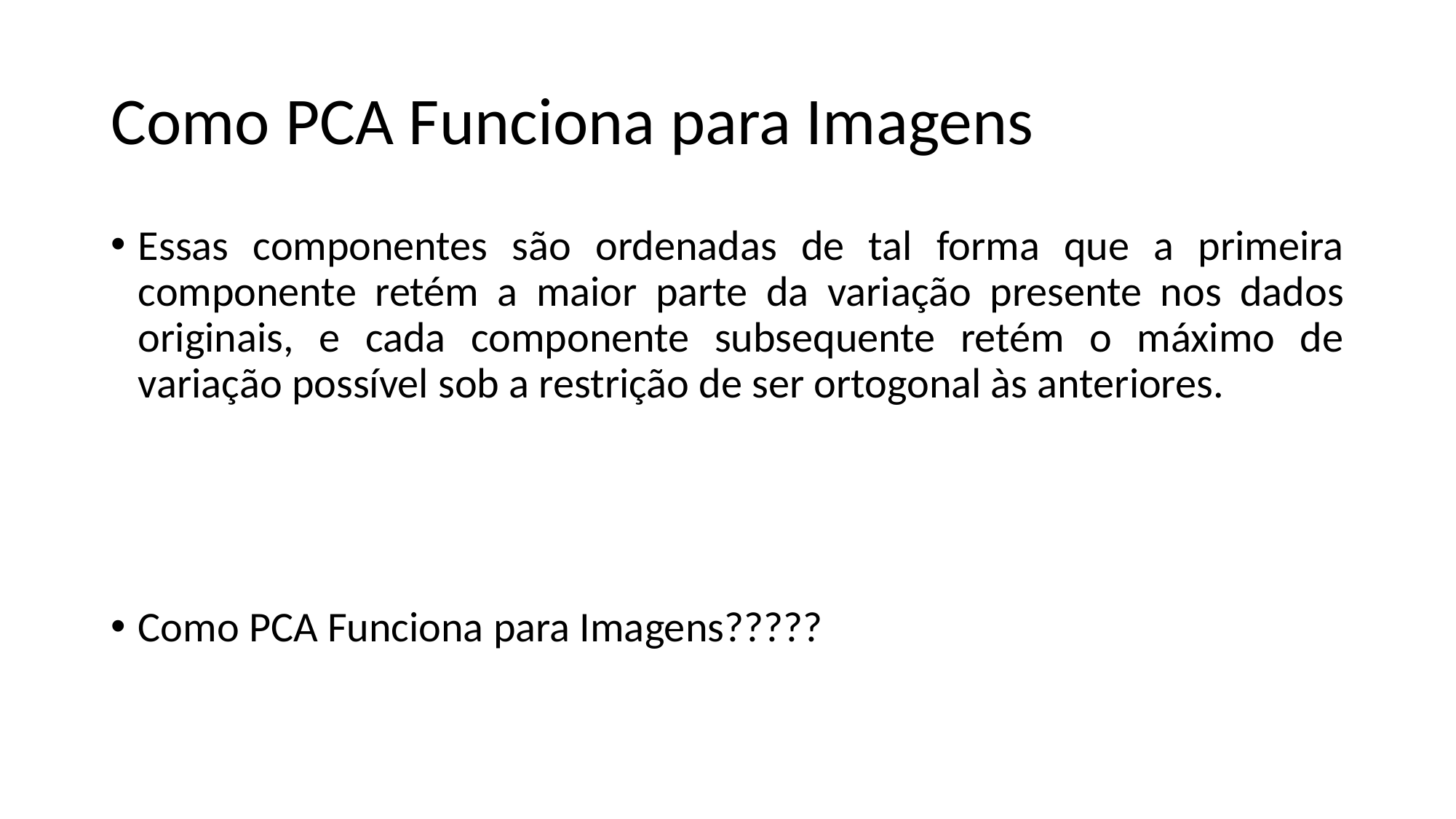

# Como PCA Funciona para Imagens
Essas componentes são ordenadas de tal forma que a primeira componente retém a maior parte da variação presente nos dados originais, e cada componente subsequente retém o máximo de variação possível sob a restrição de ser ortogonal às anteriores.

Como PCA Funciona para Imagens?????